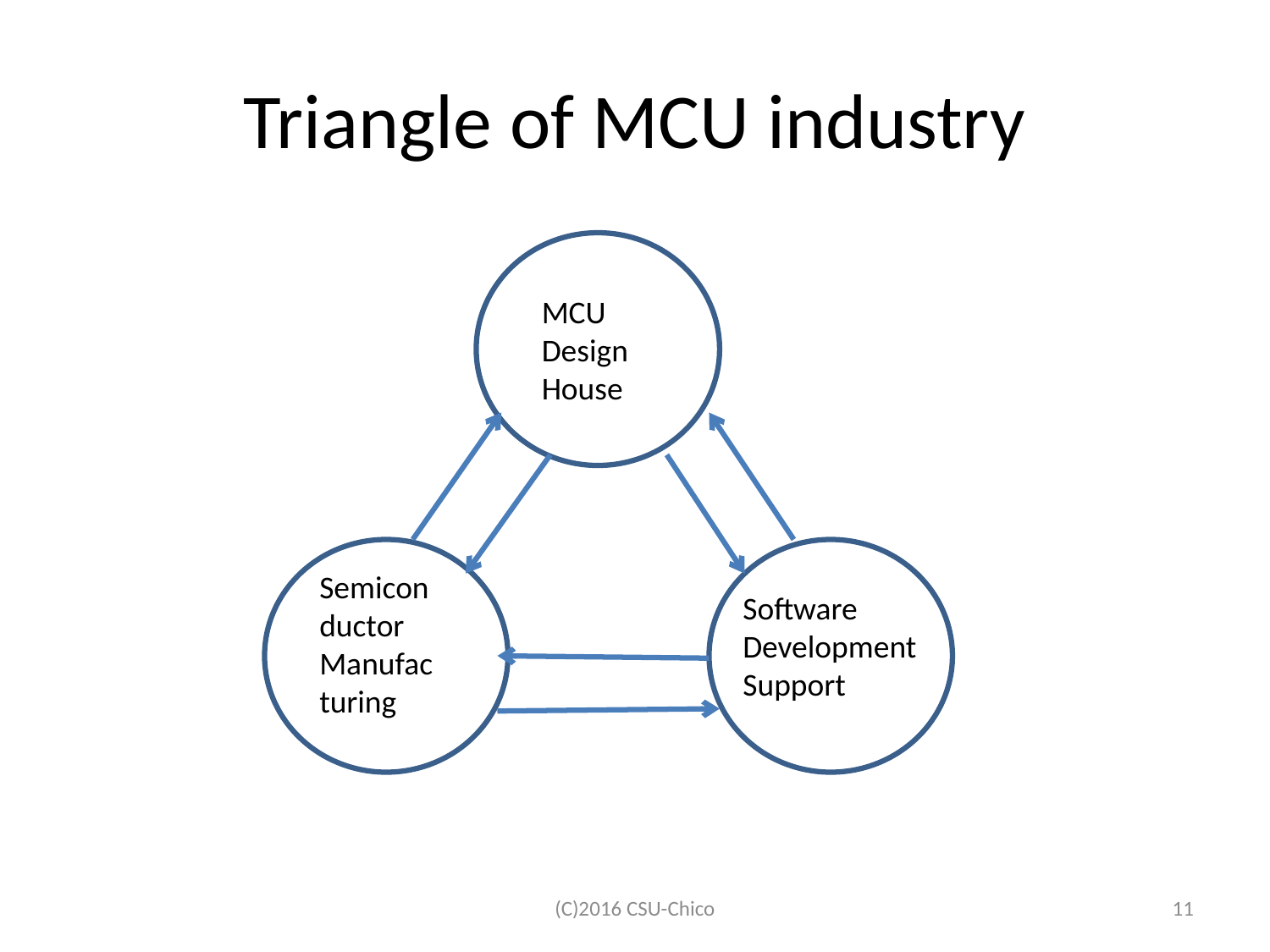

# Triangle of MCU industry

MCU Design House

Semiconductor  Manufacturing
Software Development Support
(C)2016 CSU-Chico
11